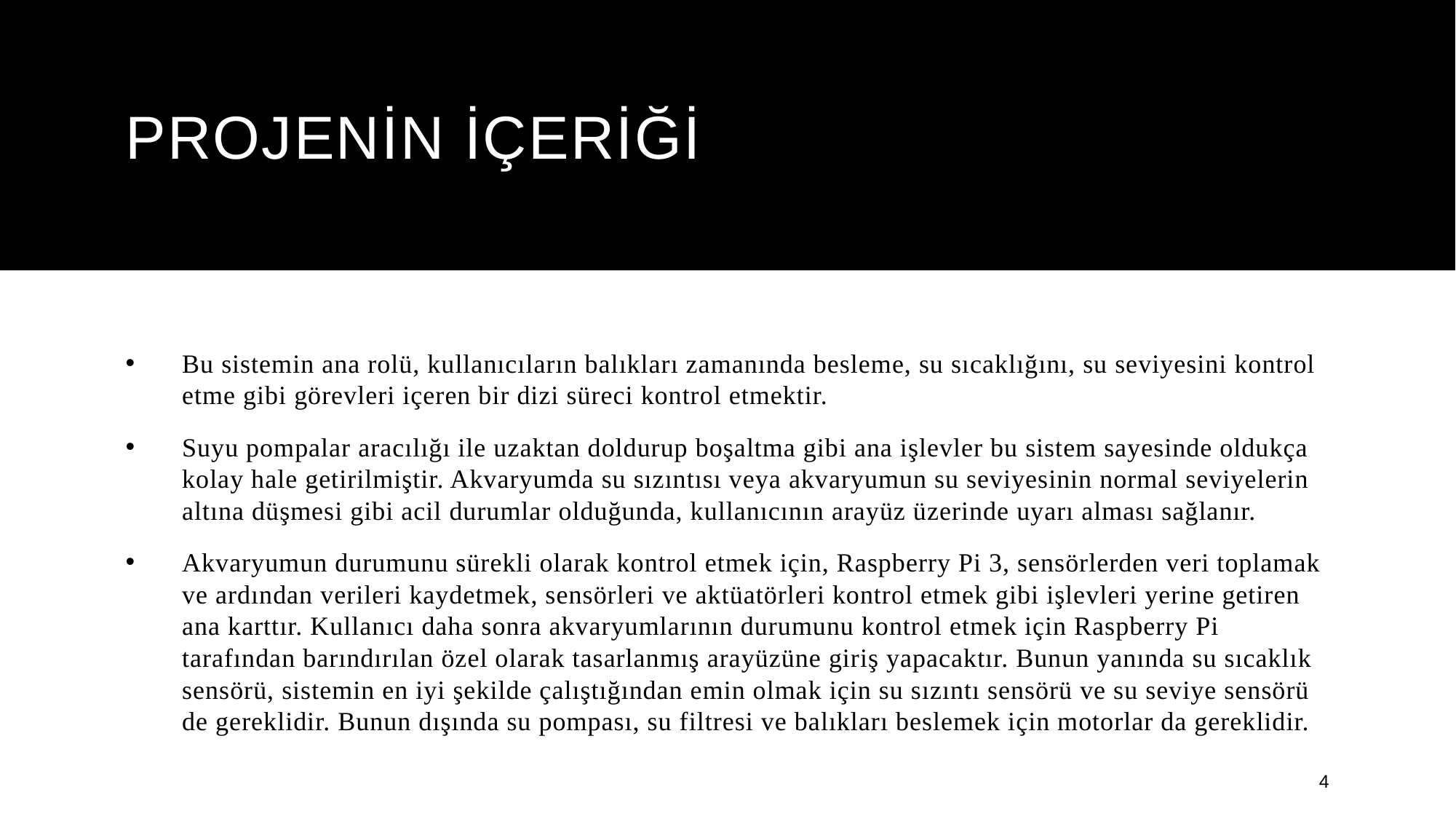

# Projenin İçeriği
Bu sistemin ana rolü, kullanıcıların balıkları zamanında besleme, su sıcaklığını, su seviyesini kontrol etme gibi görevleri içeren bir dizi süreci kontrol etmektir.
Suyu pompalar aracılığı ile uzaktan doldurup boşaltma gibi ana işlevler bu sistem sayesinde oldukça kolay hale getirilmiştir. Akvaryumda su sızıntısı veya akvaryumun su seviyesinin normal seviyelerin altına düşmesi gibi acil durumlar olduğunda, kullanıcının arayüz üzerinde uyarı alması sağlanır.
Akvaryumun durumunu sürekli olarak kontrol etmek için, Raspberry Pi 3, sensörlerden veri toplamak ve ardından verileri kaydetmek, sensörleri ve aktüatörleri kontrol etmek gibi işlevleri yerine getiren ana karttır. Kullanıcı daha sonra akvaryumlarının durumunu kontrol etmek için Raspberry Pi tarafından barındırılan özel olarak tasarlanmış arayüzüne giriş yapacaktır. Bunun yanında su sıcaklık sensörü, sistemin en iyi şekilde çalıştığından emin olmak için su sızıntı sensörü ve su seviye sensörü de gereklidir. Bunun dışında su pompası, su filtresi ve balıkları beslemek için motorlar da gereklidir.
4